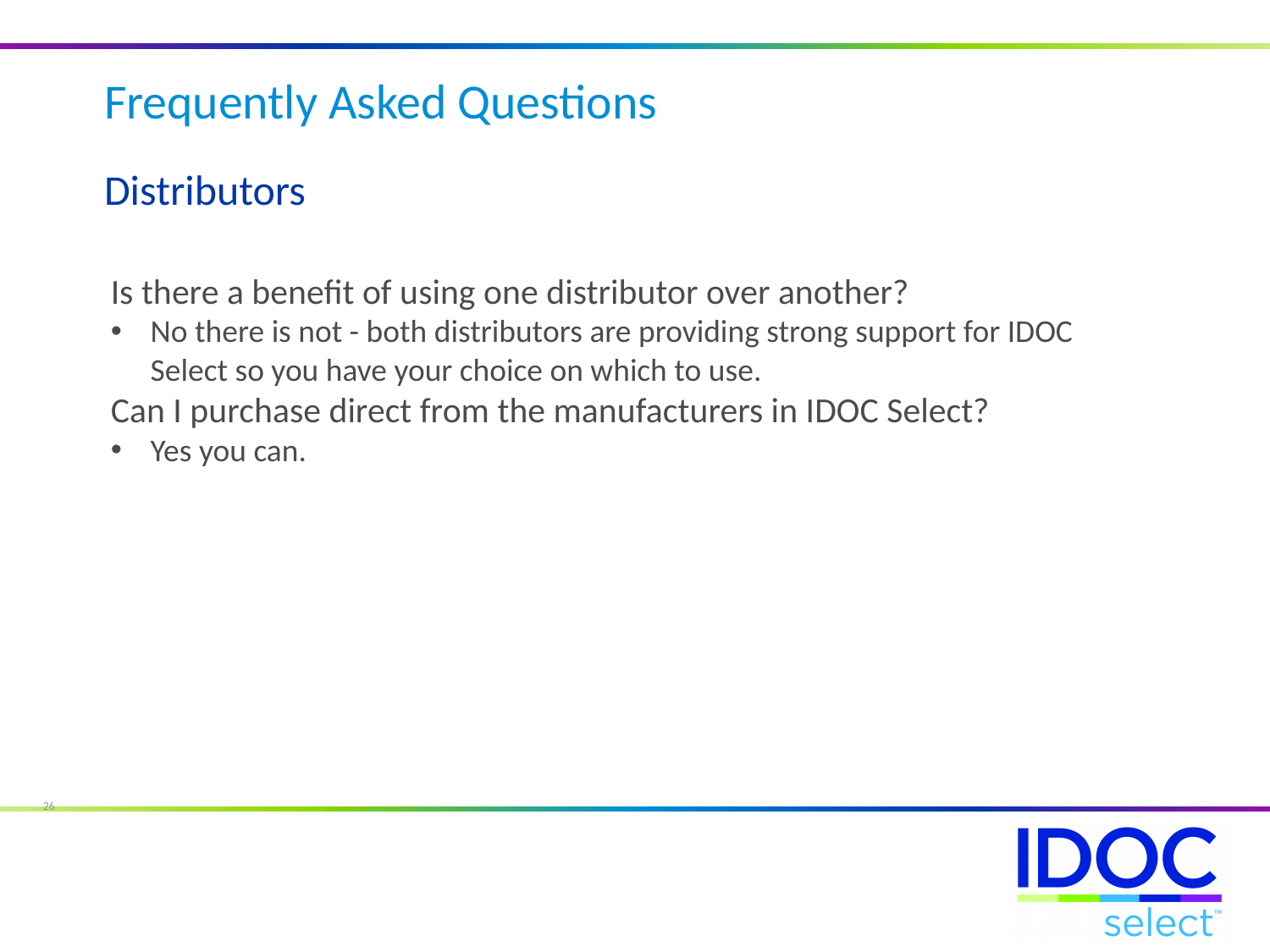

Frequently Asked Questions
Distributors
Is there a benefit of using one distributor over another?
No there is not - both distributors are providing strong support for IDOC Select so you have your choice on which to use.
Can I purchase direct from the manufacturers in IDOC Select?
Yes you can.
26